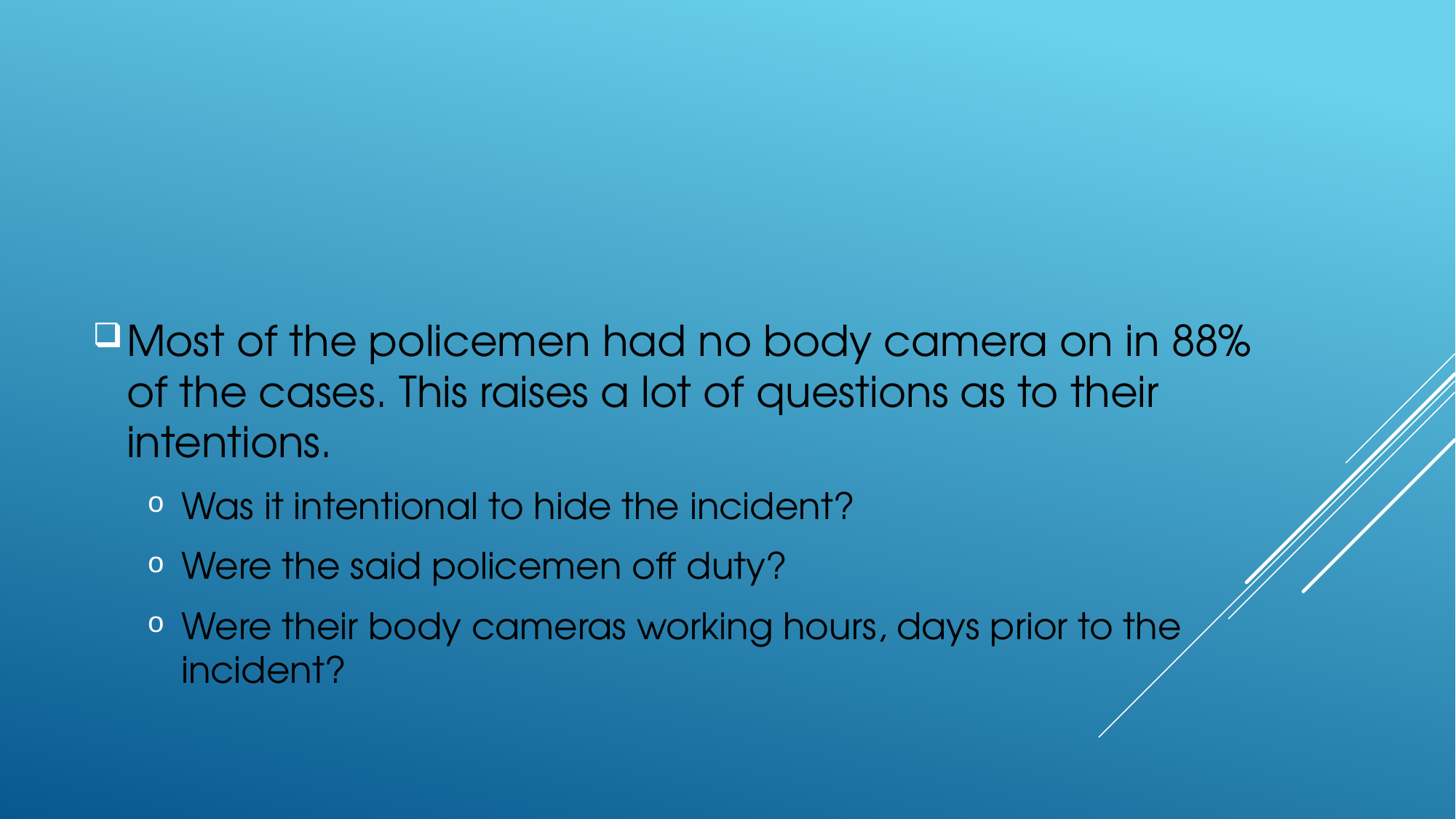

#
Most of the policemen had no body camera on in 88% of the cases. This raises a lot of questions as to their intentions.
Was it intentional to hide the incident?
Were the said policemen off duty?
Were their body cameras working hours, days prior to the incident?